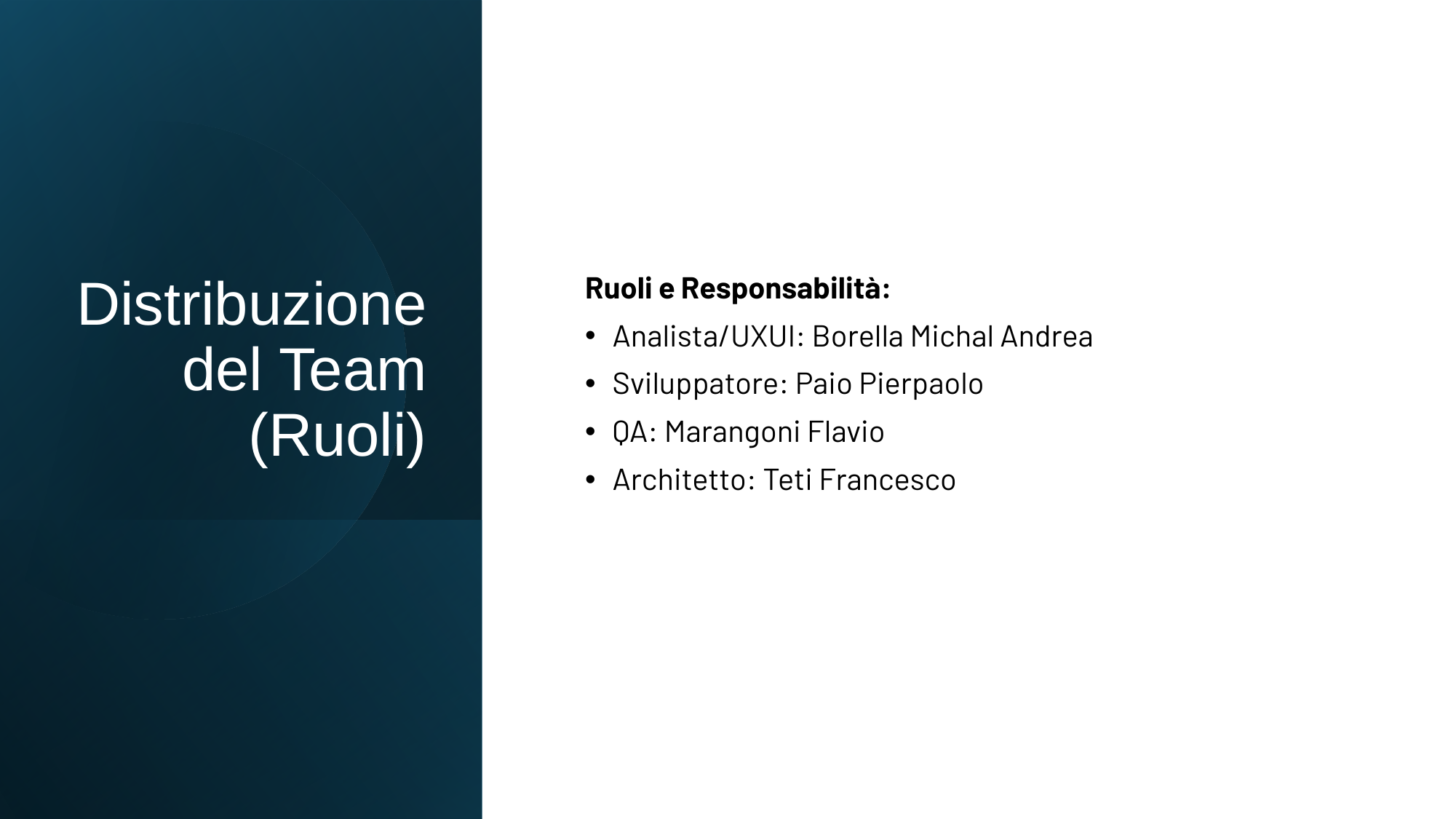

# Distribuzione del Team (Ruoli)
Ruoli e Responsabilità:
Analista/UXUI: Borella Michal Andrea
Sviluppatore: Paio Pierpaolo
QA: Marangoni Flavio
Architetto: Teti Francesco